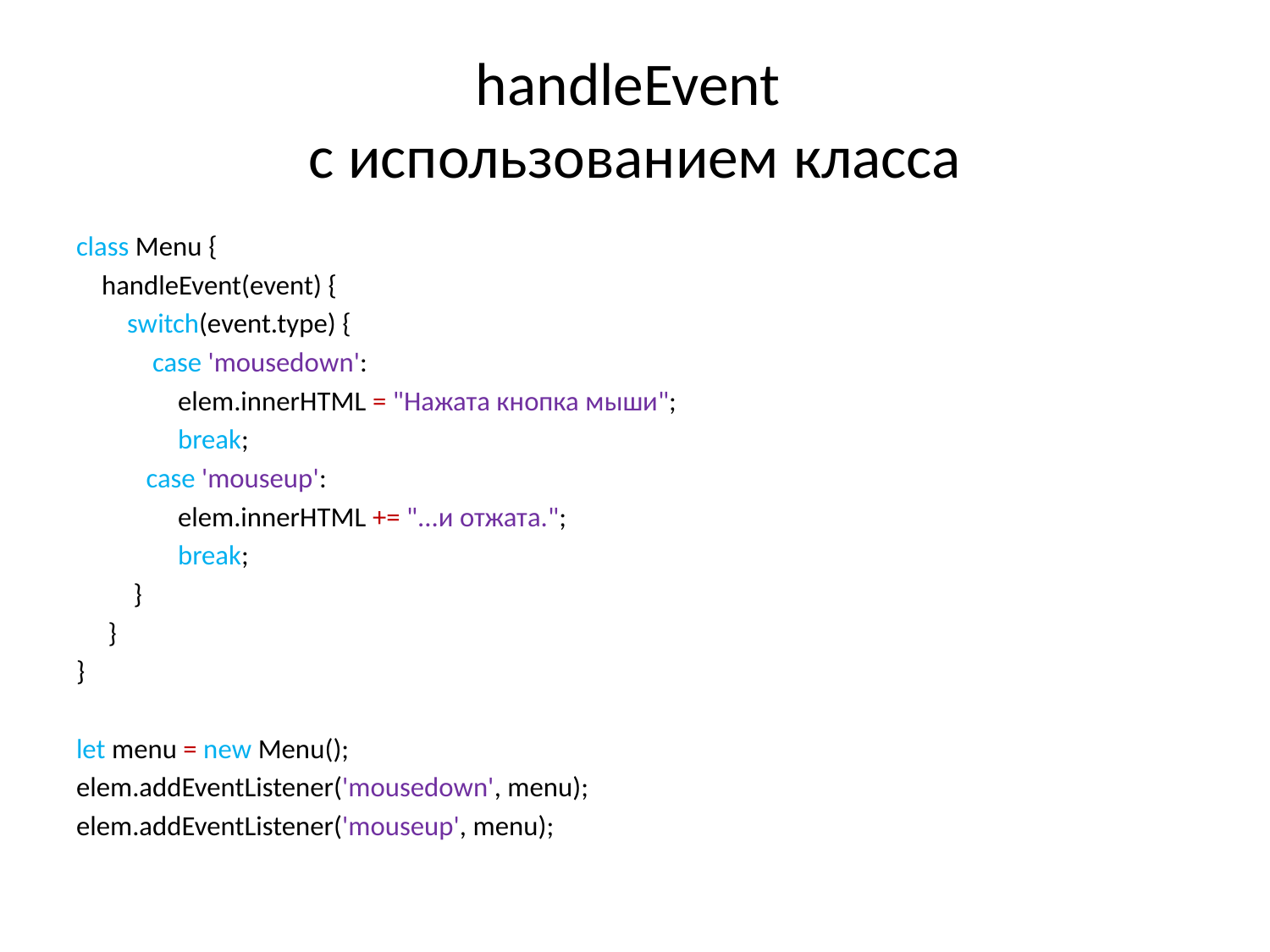

# handleEvent c использованием класса
class Menu {
    handleEvent(event) {
        switch(event.type) {
            case 'mousedown':
                elem.innerHTML = "Нажата кнопка мыши";
                break;
           case 'mouseup':
                elem.innerHTML += "...и отжата.";
                break;
         }
     }
}

let menu = new Menu();
elem.addEventListener('mousedown', menu);
elem.addEventListener('mouseup', menu);